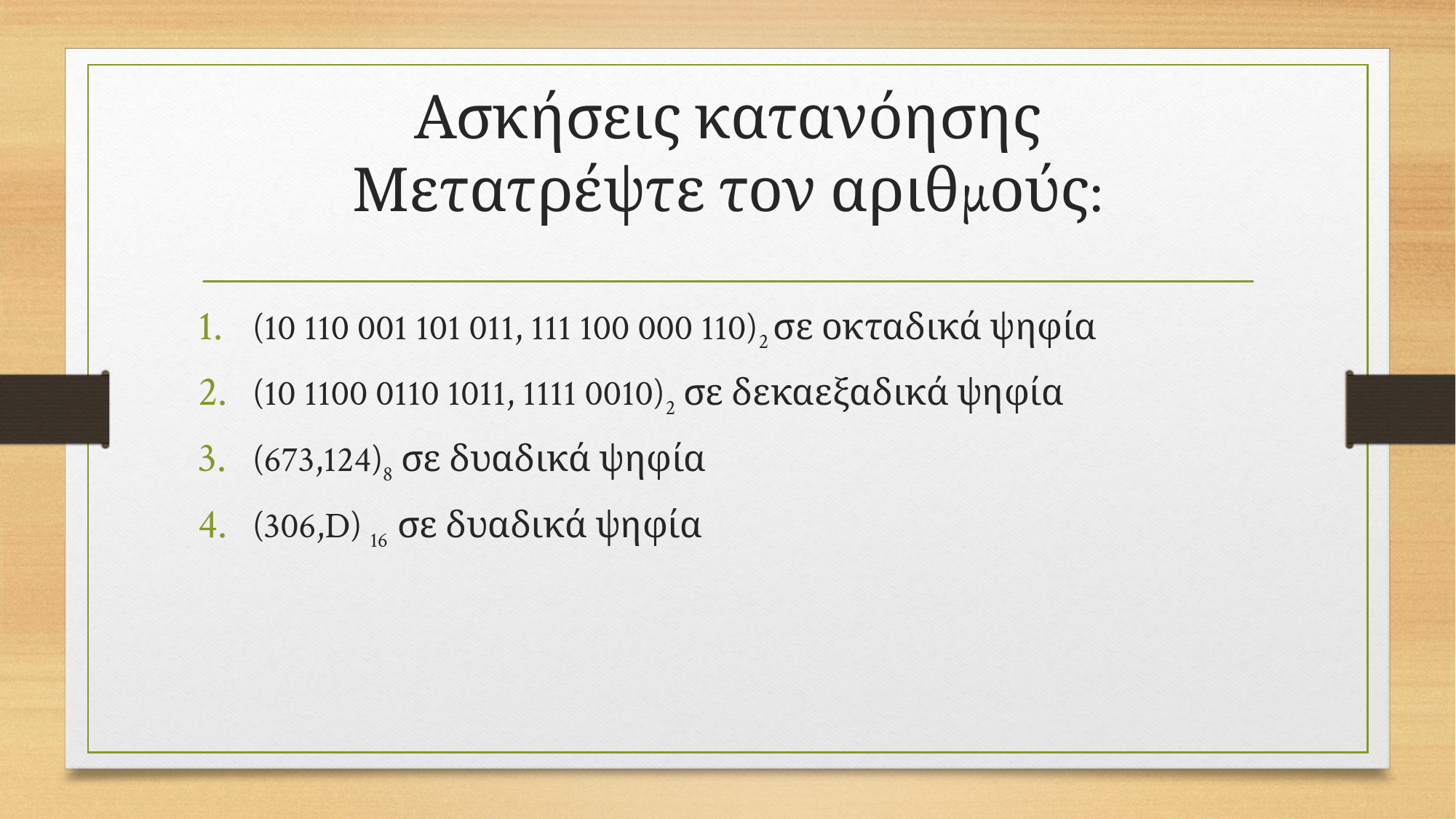

# Ασκήσεις κατανόησης Μετατρέψτε τον αριθμούς:
(10 110 001 101 011, 111 100 000 110)2 σε οκταδικά ψηφία
(10 1100 0110 1011, 1111 0010)2 σε δεκαεξαδικά ψηφία
(673,124)8 σε δυαδικά ψηφία
(306,D) 16  σε δυαδικά ψηφία